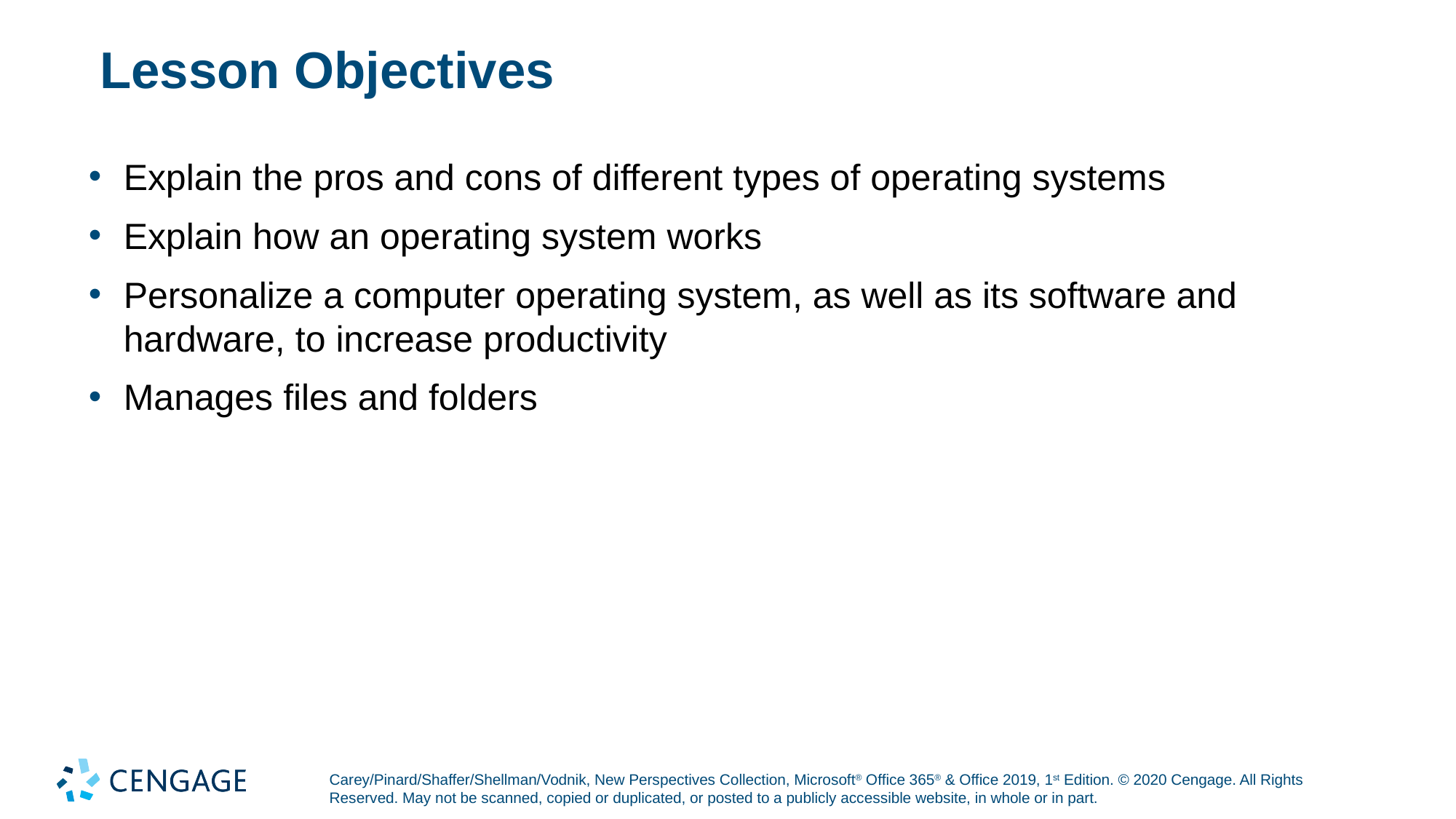

# Lesson Objectives
Explain the pros and cons of different types of operating systems
Explain how an operating system works
Personalize a computer operating system, as well as its software and hardware, to increase productivity
Manages files and folders